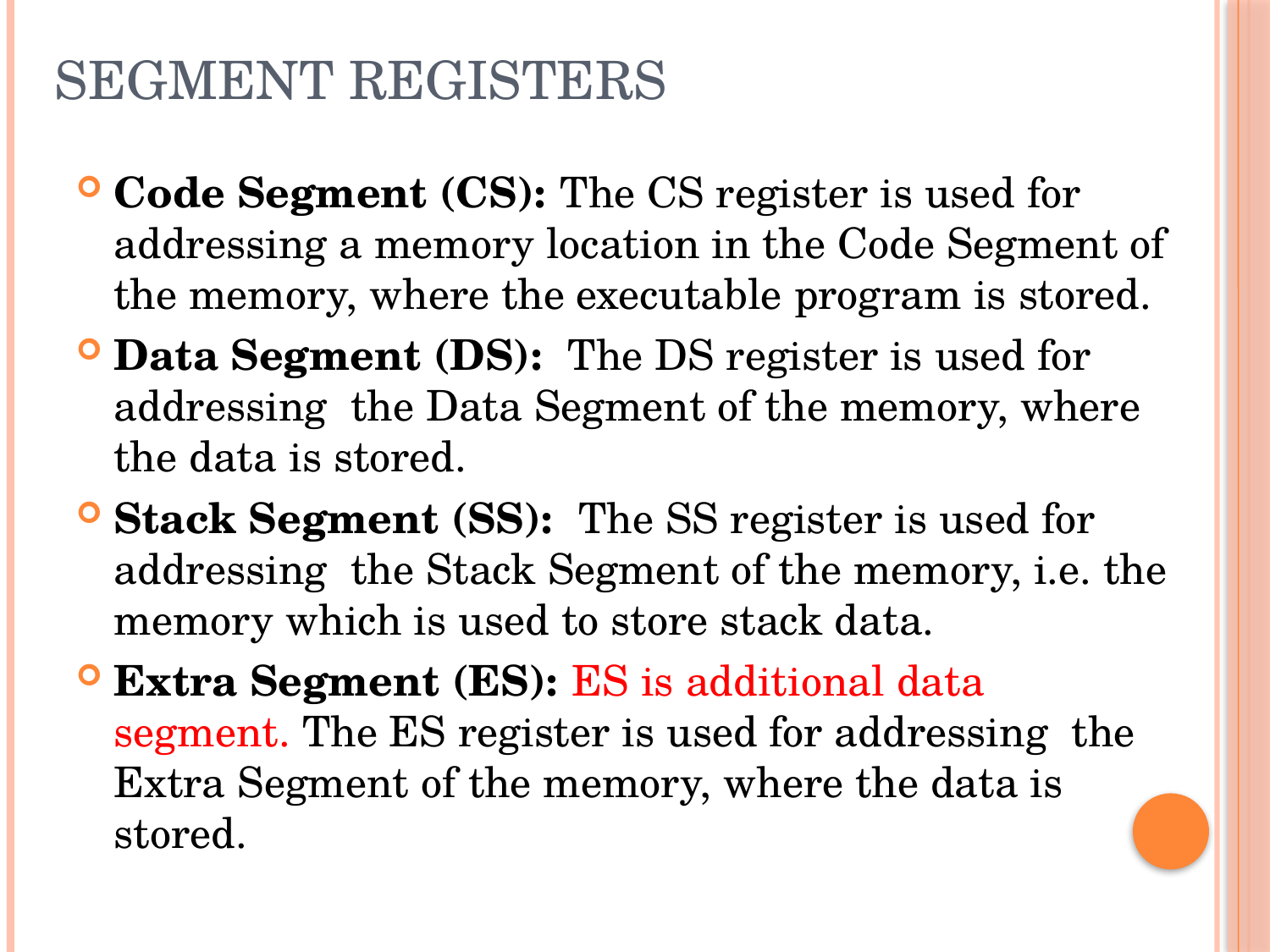

# Segment Registers
Code Segment (CS): The CS register is used for addressing a memory location in the Code Segment of the memory, where the executable program is stored.
Data Segment (DS):  The DS register is used for addressing  the Data Segment of the memory, where the data is stored.
Stack Segment (SS):  The SS register is used for addressing  the Stack Segment of the memory, i.e. the memory which is used to store stack data.
Extra Segment (ES): ES is additional data segment. The ES register is used for addressing  the Extra Segment of the memory, where the data is stored.